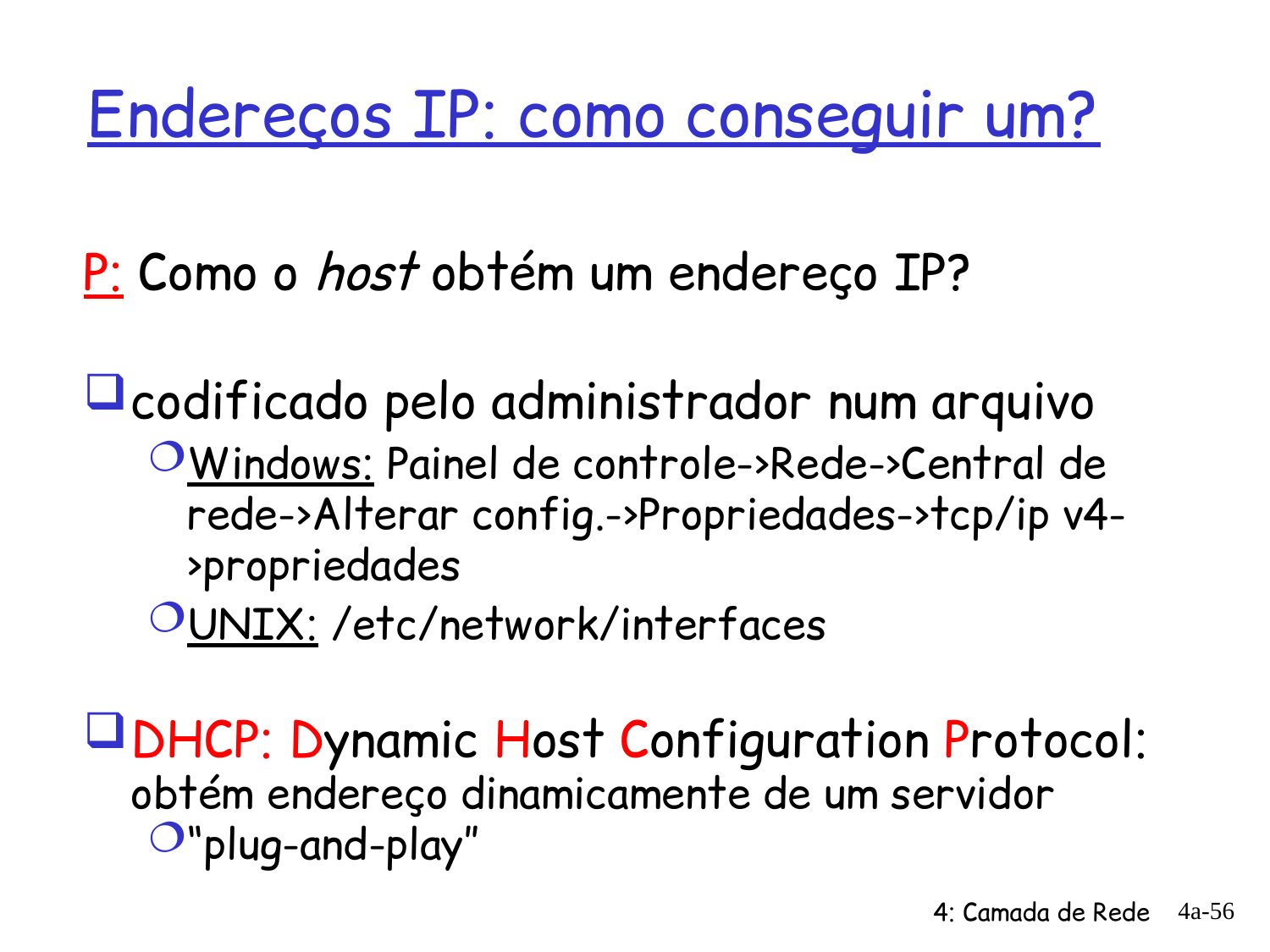

# Endereços IP: como conseguir um?
P: Como o host obtém um endereço IP?

codificado pelo administrador num arquivo
Windows: Painel de controle->Rede->Central de rede->Alterar config.->Propriedades->tcp/ip v4->propriedades
UNIX: /etc/network/interfaces

DHCP: Dynamic Host Configuration Protocol: obtém endereço dinamicamente de um servidor
“plug-and-play”
4a-56
4: Camada de Rede